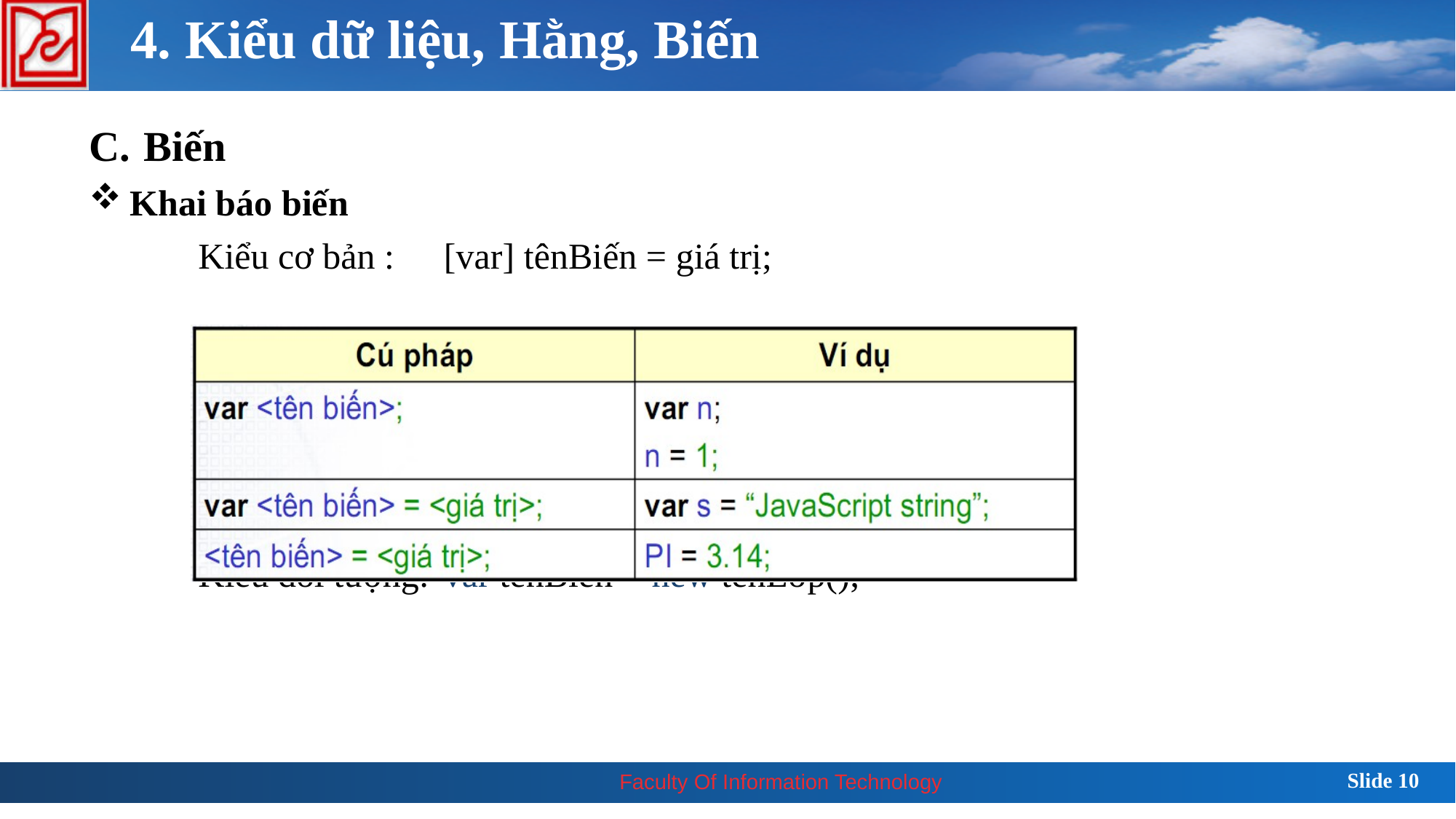

# 4. Kiểu dữ liệu, Hằng, Biến
Biến
Khai báo biến
Kiểu cơ bản : 	[var] tênBiến = giá trị;

Kiểu đối tượng:	var tênBiến = new tênLớp();